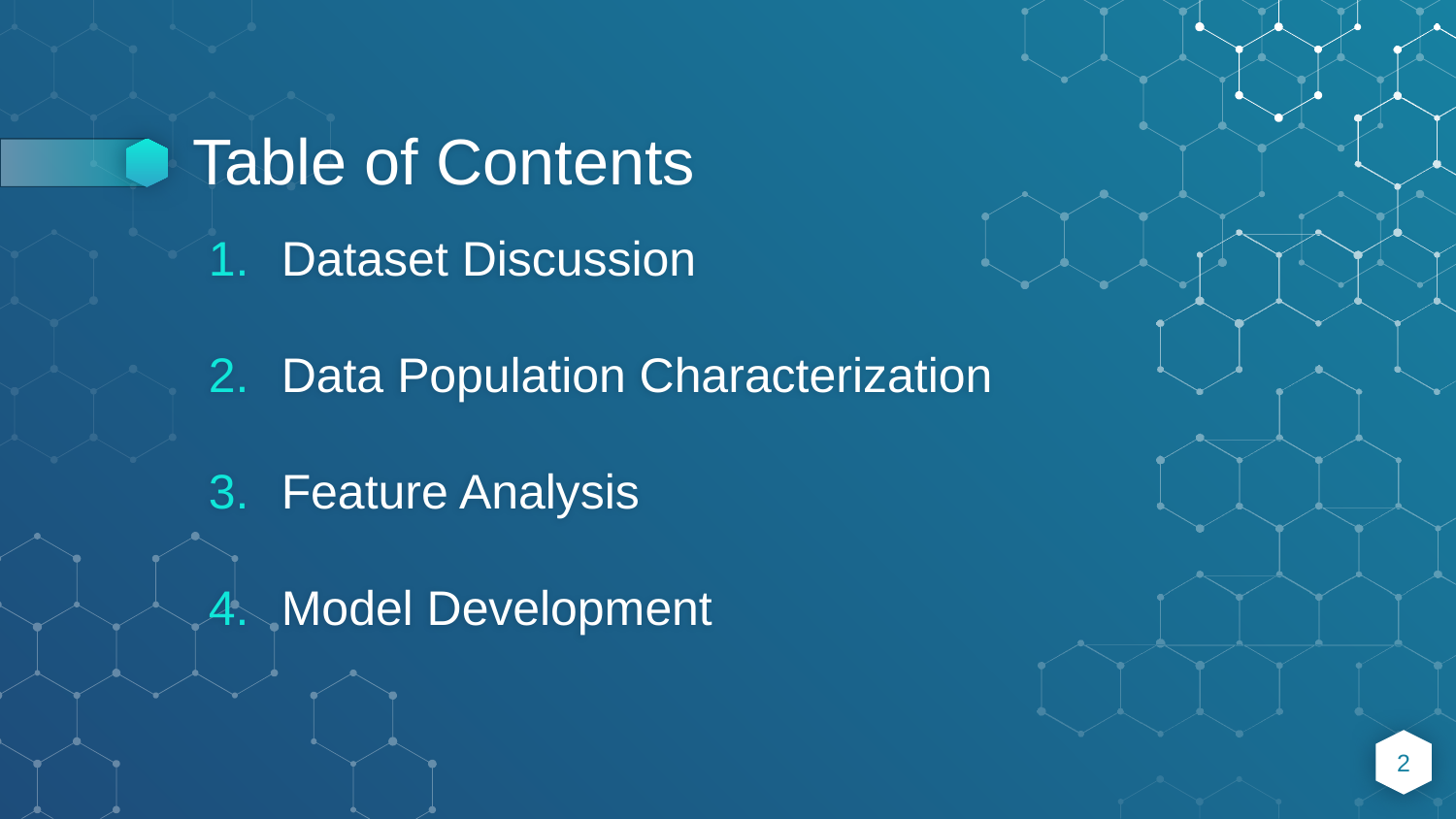

# Table of Contents
Dataset Discussion

Data Population Characterization

Feature Analysis

Model Development

2